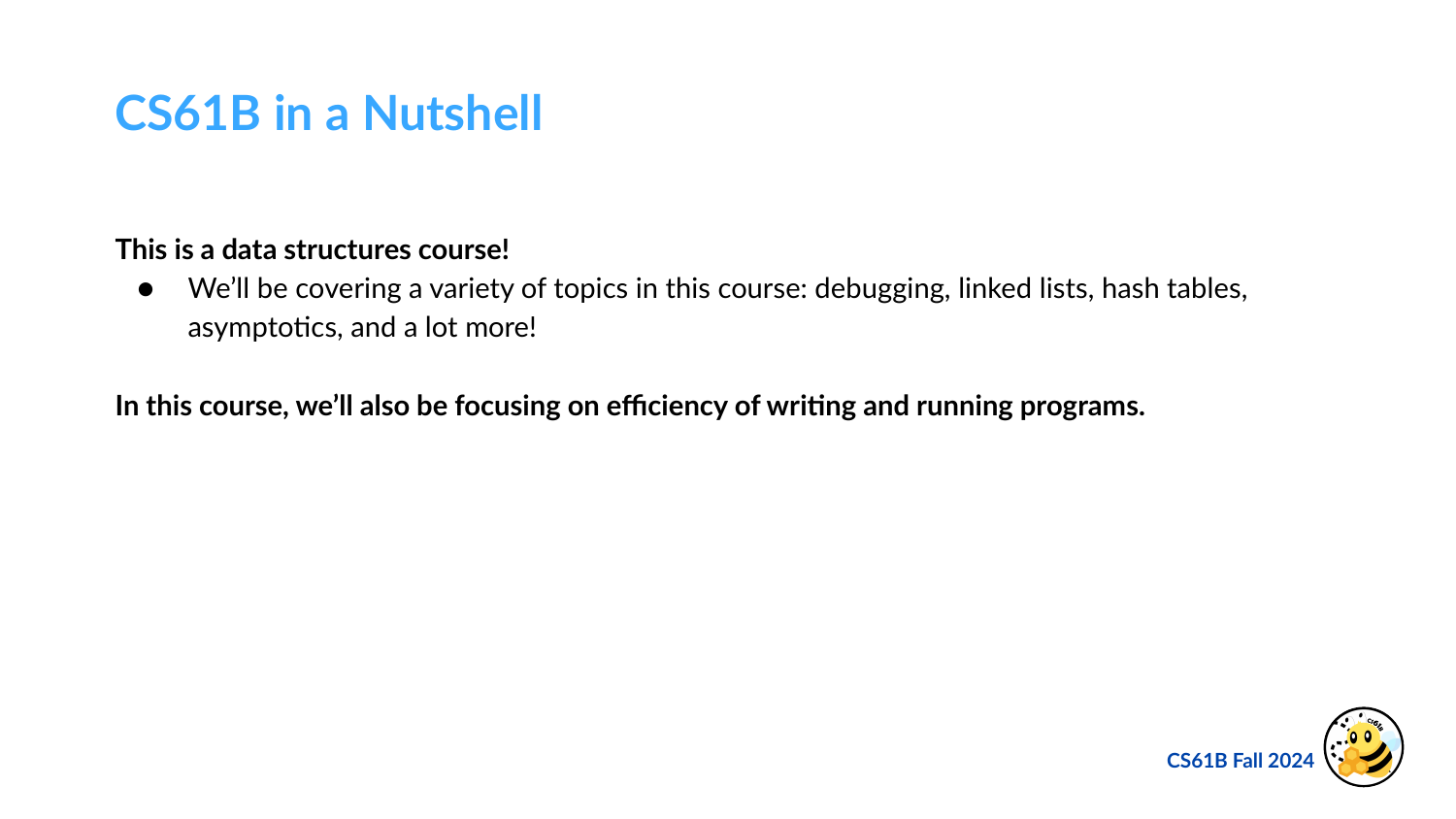

CS61B in a Nutshell
This is a data structures course!
We’ll be covering a variety of topics in this course: debugging, linked lists, hash tables, asymptotics, and a lot more!

In this course, we’ll also be focusing on efficiency of writing and running programs.